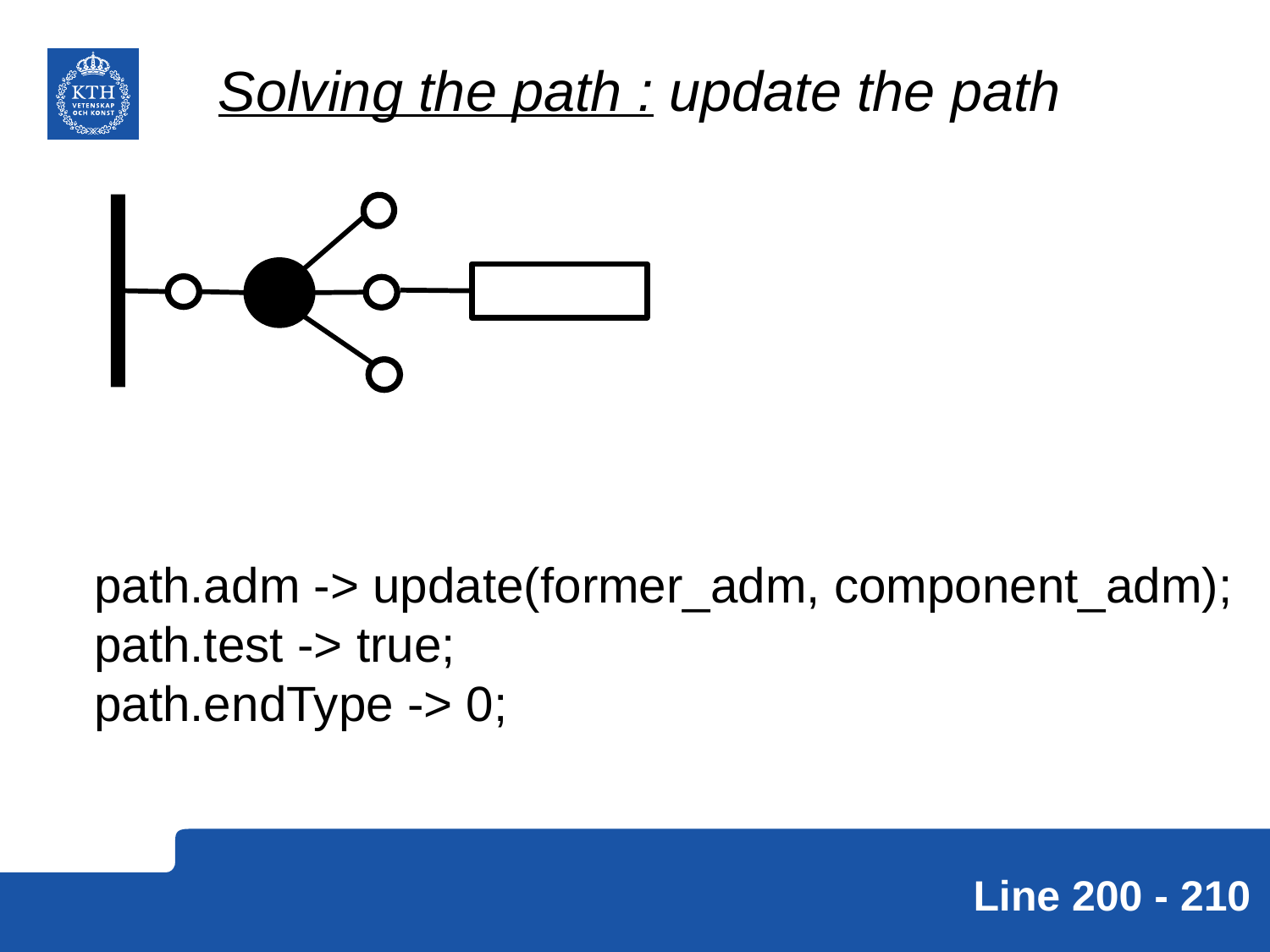

Solving the path : update the path

path.adm -> update(former_adm, component_adm);
path.test -> true;
path.endType -> 0;
Line 200 - 210